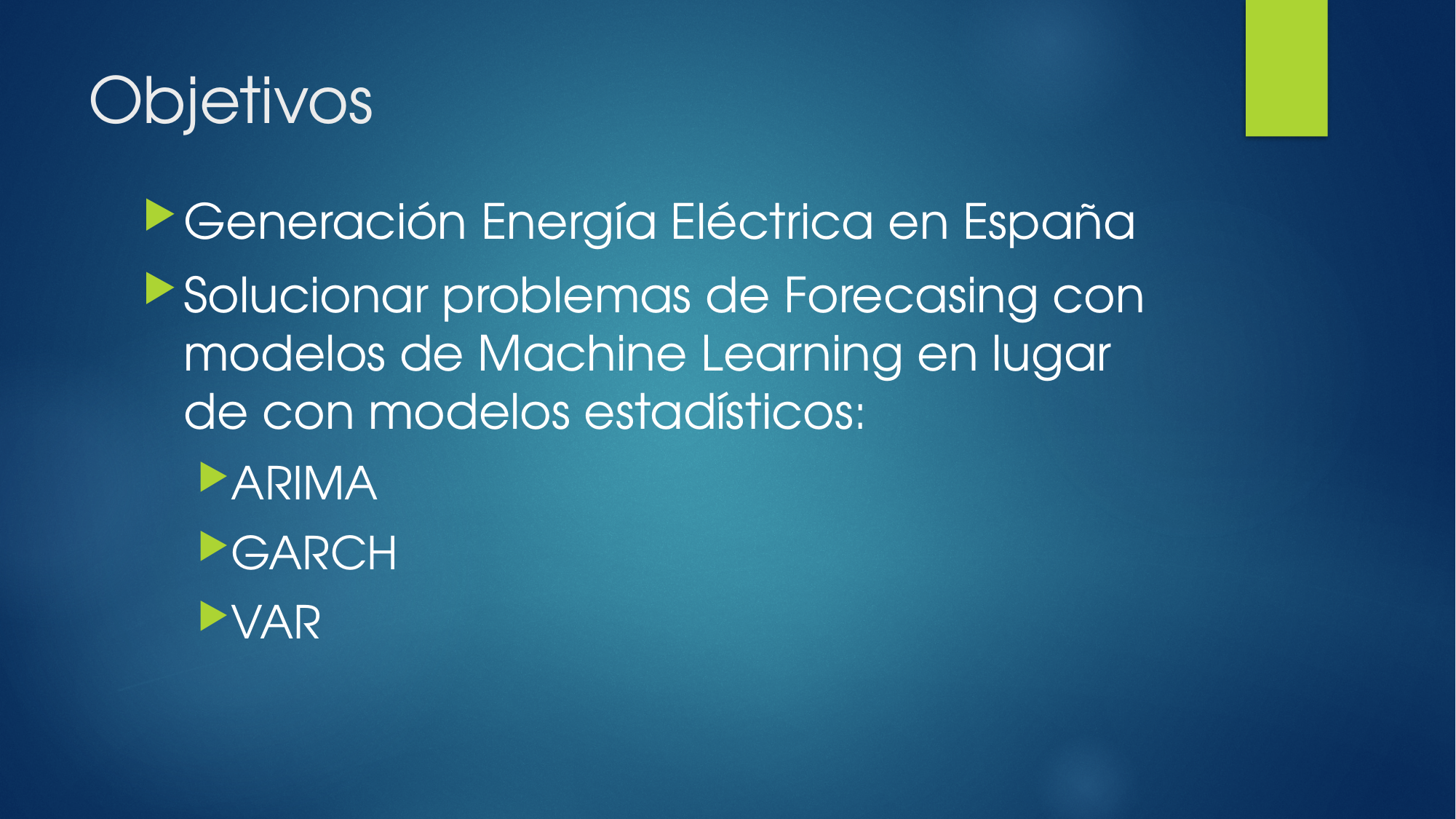

# Objetivos
Generación Energía Eléctrica en España
Solucionar problemas de Forecasing con modelos de Machine Learning en lugar de con modelos estadísticos:
ARIMA
GARCH
VAR